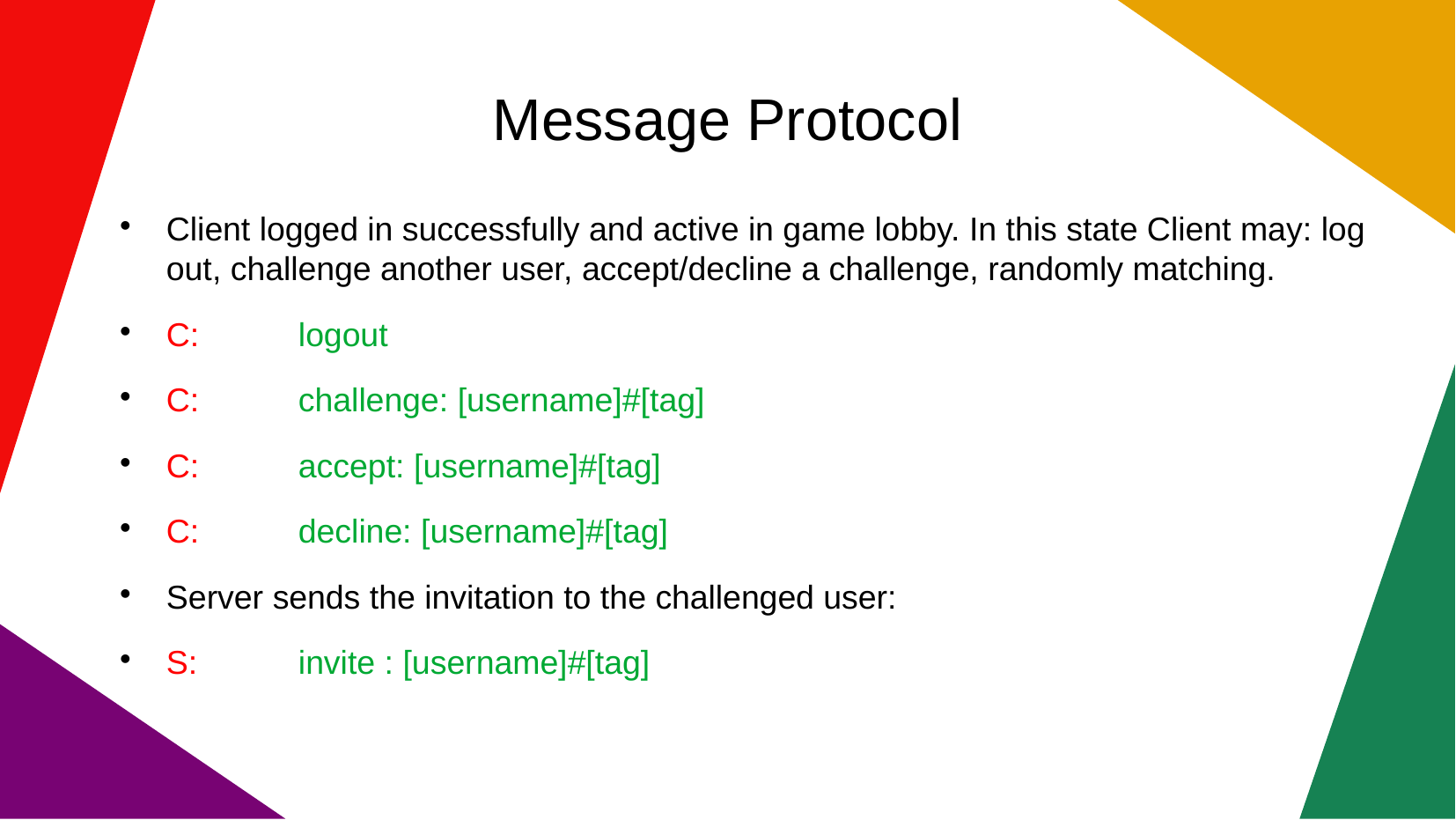

Message Protocol
Client logged in successfully and active in game lobby. In this state Client may: log out, challenge another user, accept/decline a challenge, randomly matching.
C: 	logout
C: 	challenge: [username]#[tag]
C: 	accept: [username]#[tag]
C: 	decline: [username]#[tag]
Server sends the invitation to the challenged user:
S:	invite : [username]#[tag]